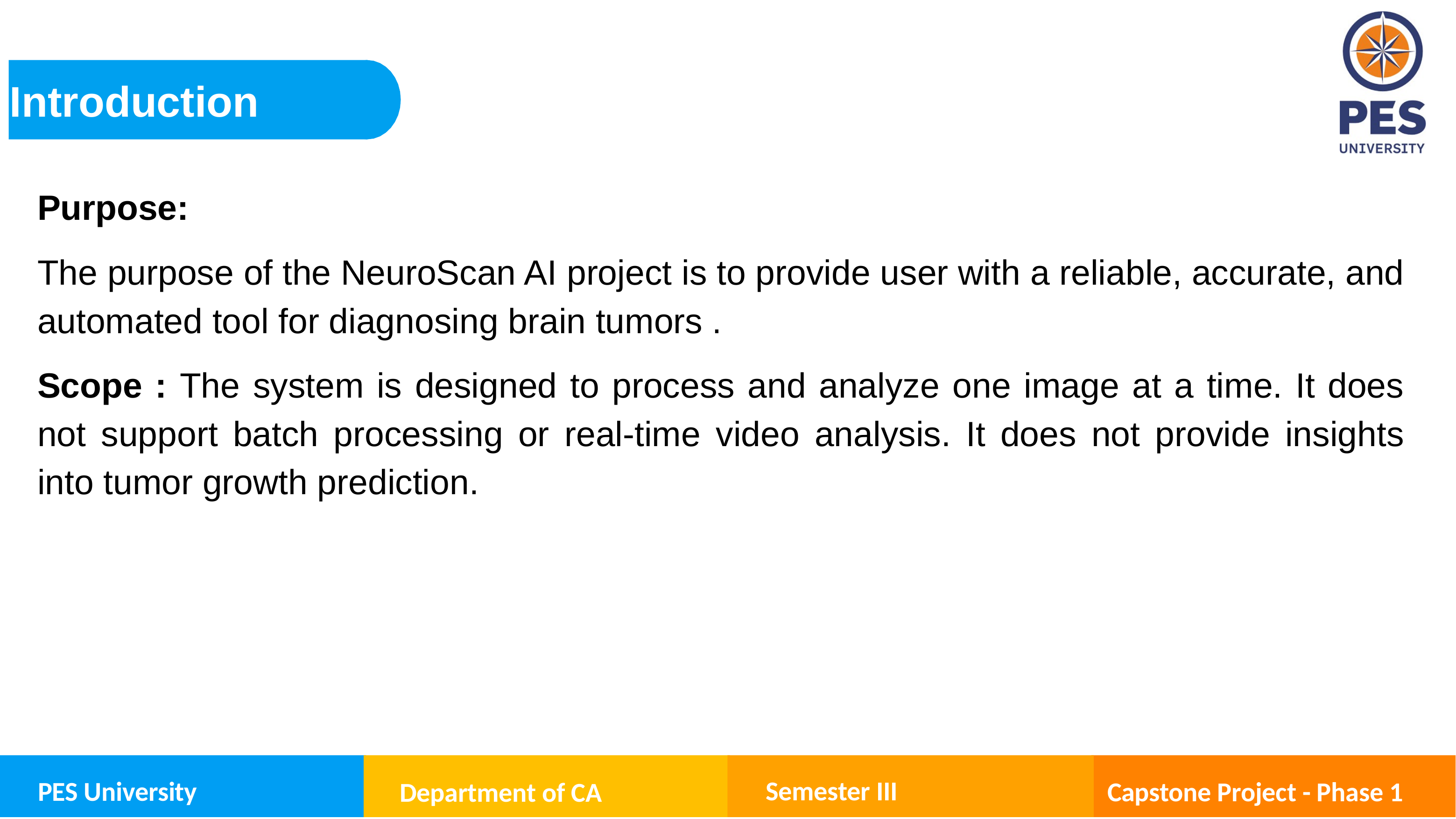

Introduction
Purpose:
The purpose of the NeuroScan AI project is to provide user with a reliable, accurate, and automated tool for diagnosing brain tumors .
Scope : The system is designed to process and analyze one image at a time. It does not support batch processing or real-time video analysis. It does not provide insights into tumor growth prediction.